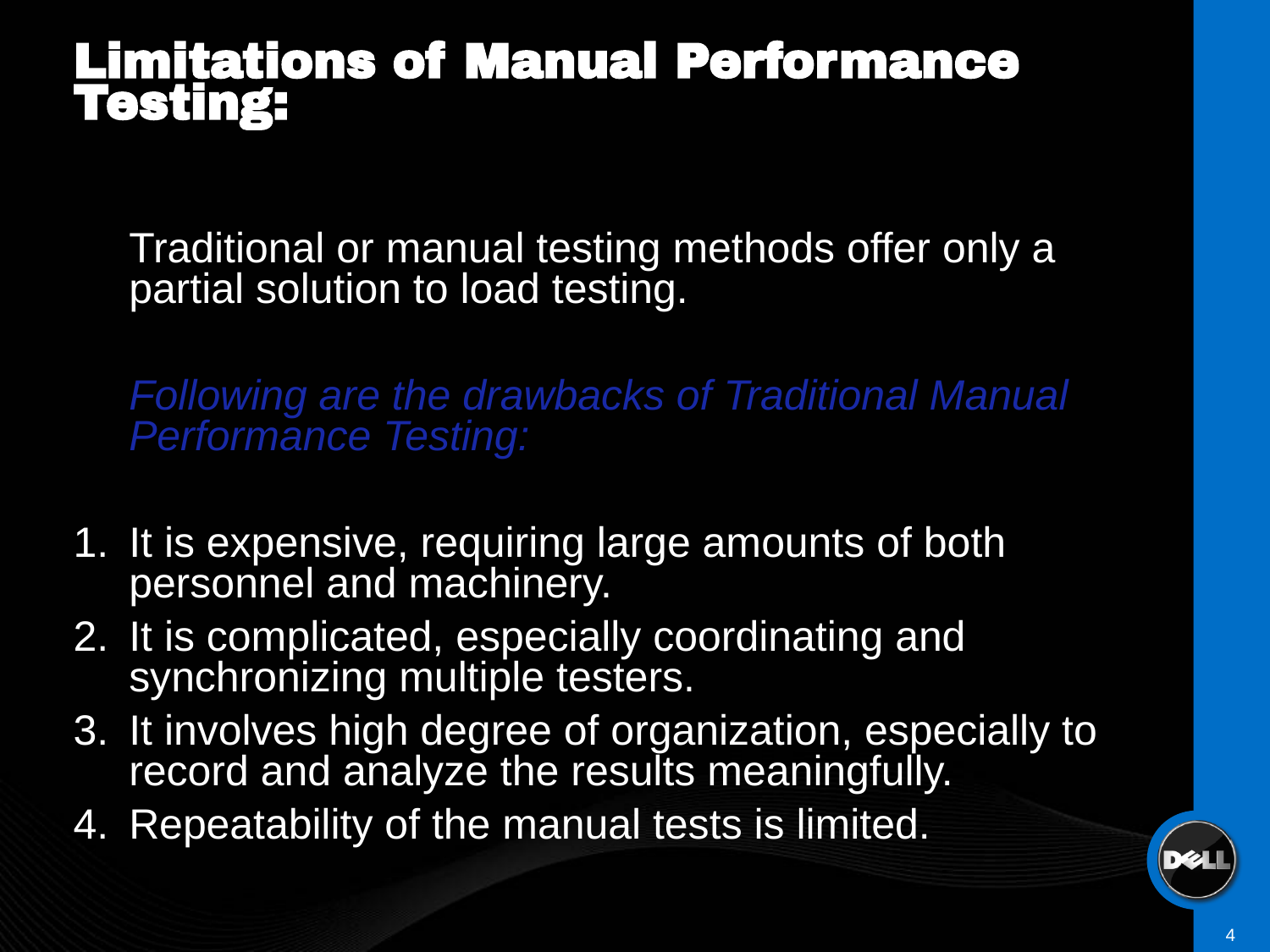

# Limitations of Manual Performance Testing:

	Traditional or manual testing methods offer only a partial solution to load testing.

	Following are the drawbacks of Traditional Manual Performance Testing:

It is expensive, requiring large amounts of both personnel and machinery.
It is complicated, especially coordinating and synchronizing multiple testers.
It involves high degree of organization, especially to record and analyze the results meaningfully.
Repeatability of the manual tests is limited.

4